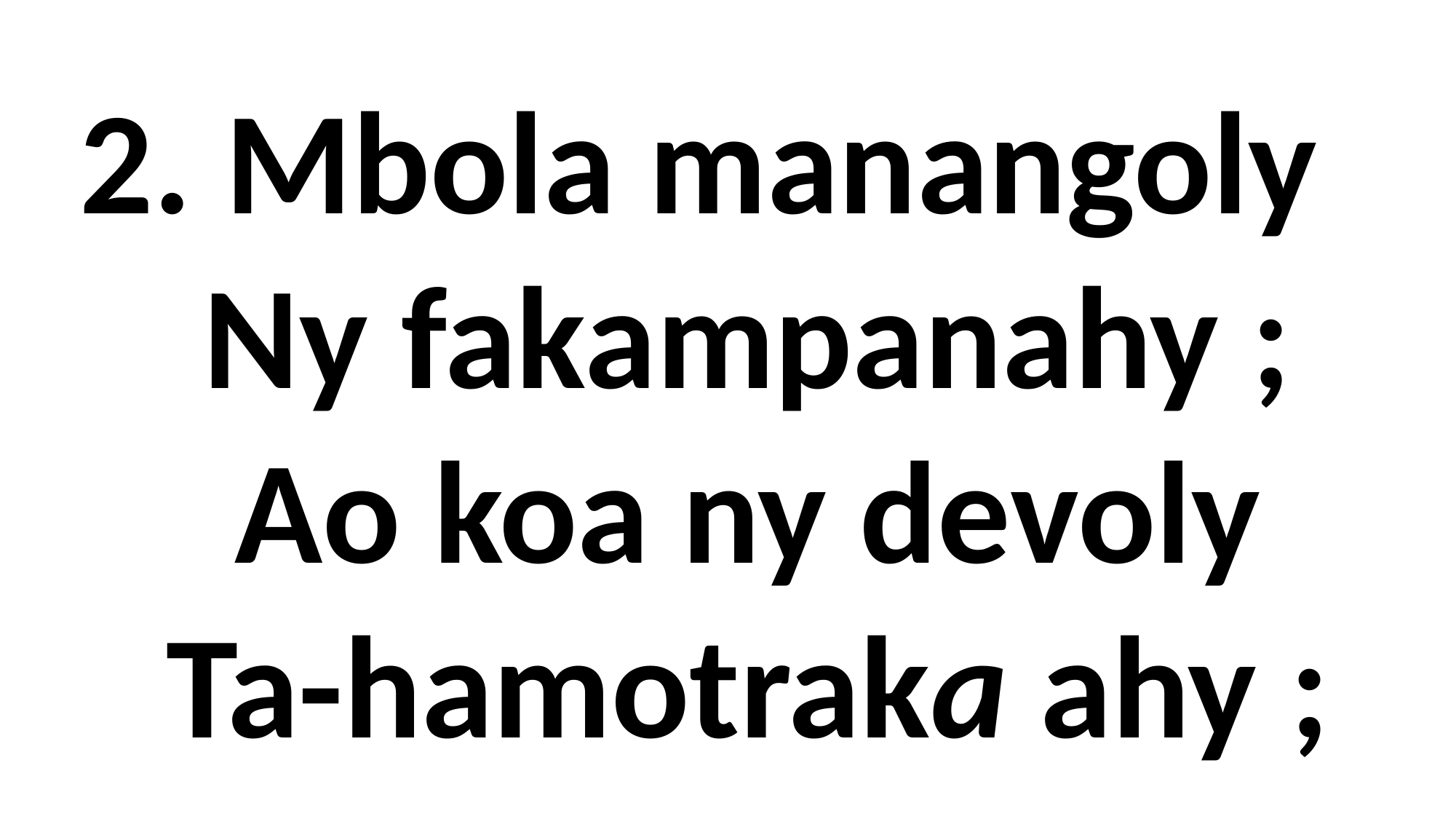

2. Mbola manangoly
   Ny fakampanahy ;
   Ao koa ny devoly
   Ta-hamotraka ahy ;